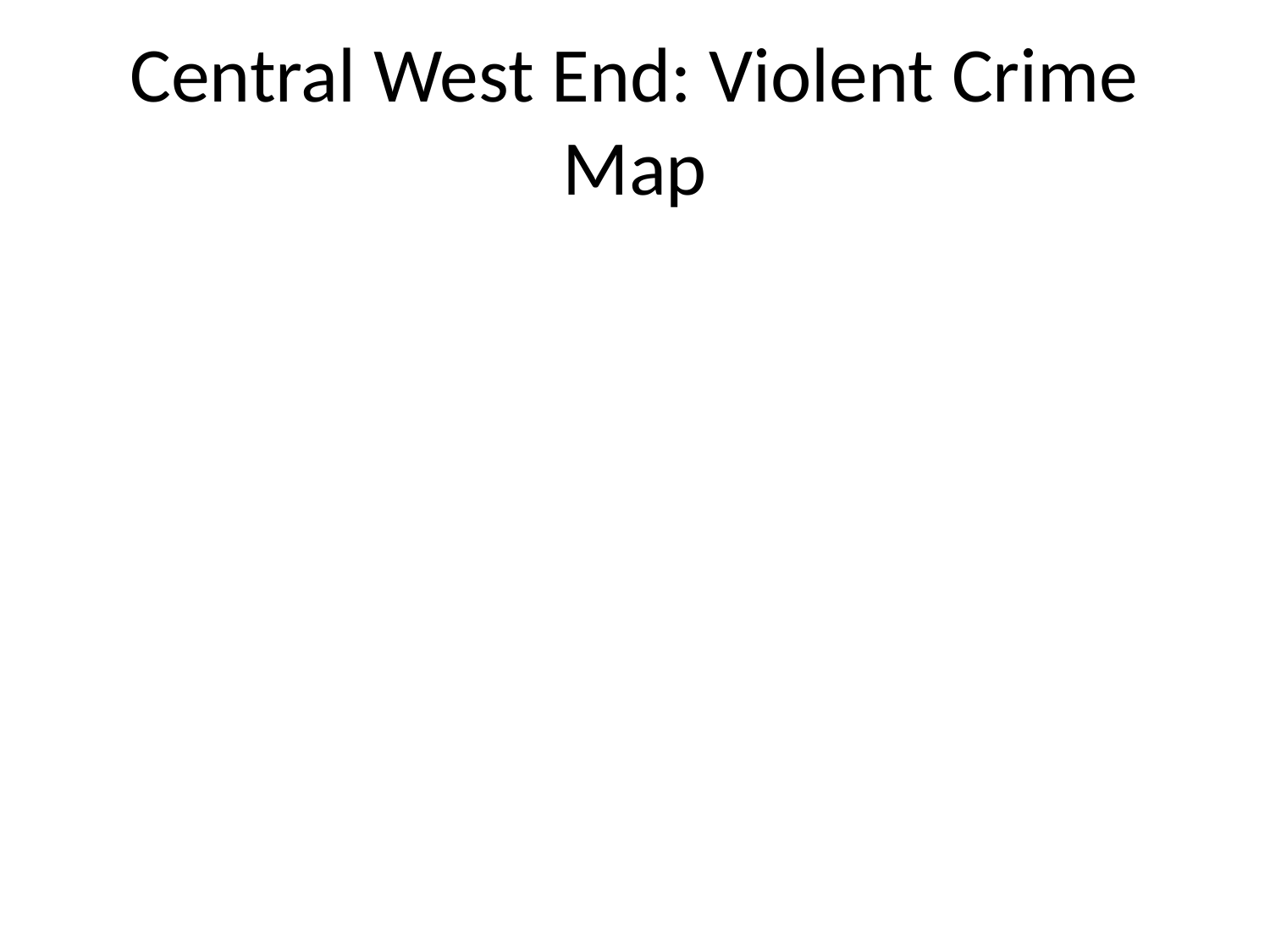

# Central West End: Violent Crime Map